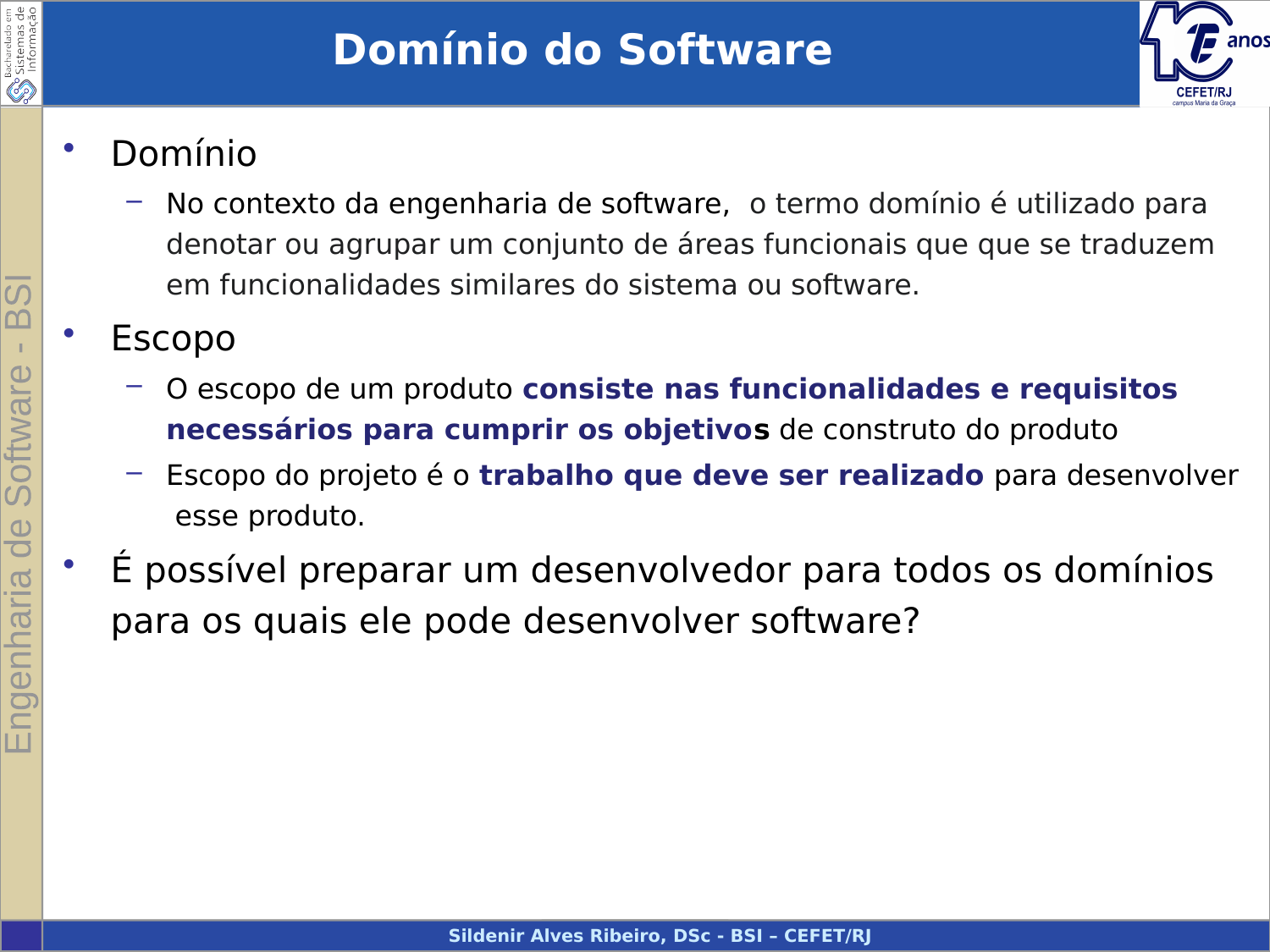

Domínio do Software
Domínio
No contexto da engenharia de software,  o termo domínio é utilizado para denotar ou agrupar um conjunto de áreas funcionais que que se traduzem em funcionalidades similares do sistema ou software.
Escopo
O escopo de um produto consiste nas funcionalidades e requisitos necessários para cumprir os objetivos de construto do produto
Escopo do projeto é o trabalho que deve ser realizado para desenvolver  esse produto.
É possível preparar um desenvolvedor para todos os domínios para os quais ele pode desenvolver software?
31